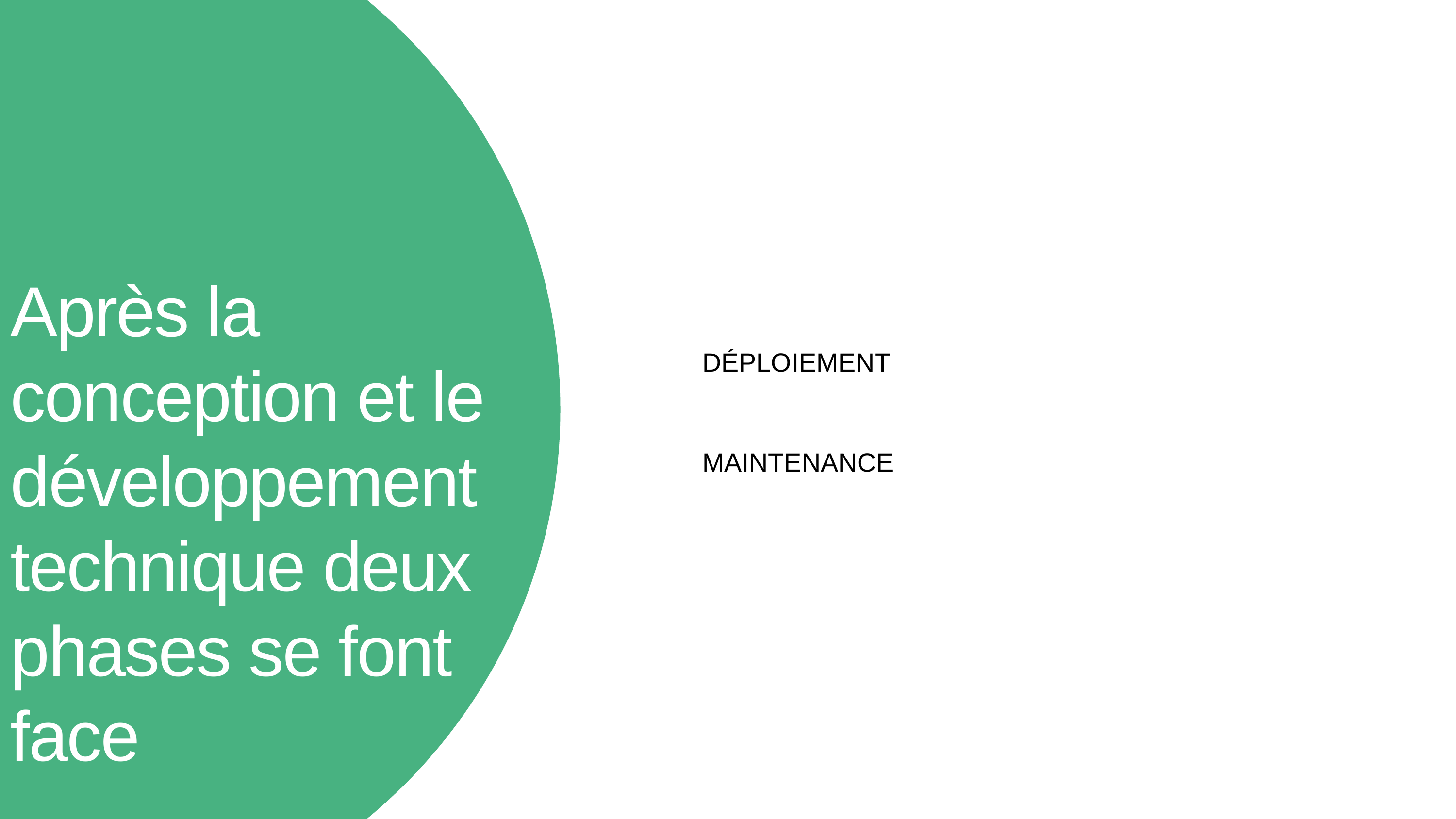

Après la conception et le développement technique deux phases se font face
DÉPLOIEMENT
MAINTENANCE